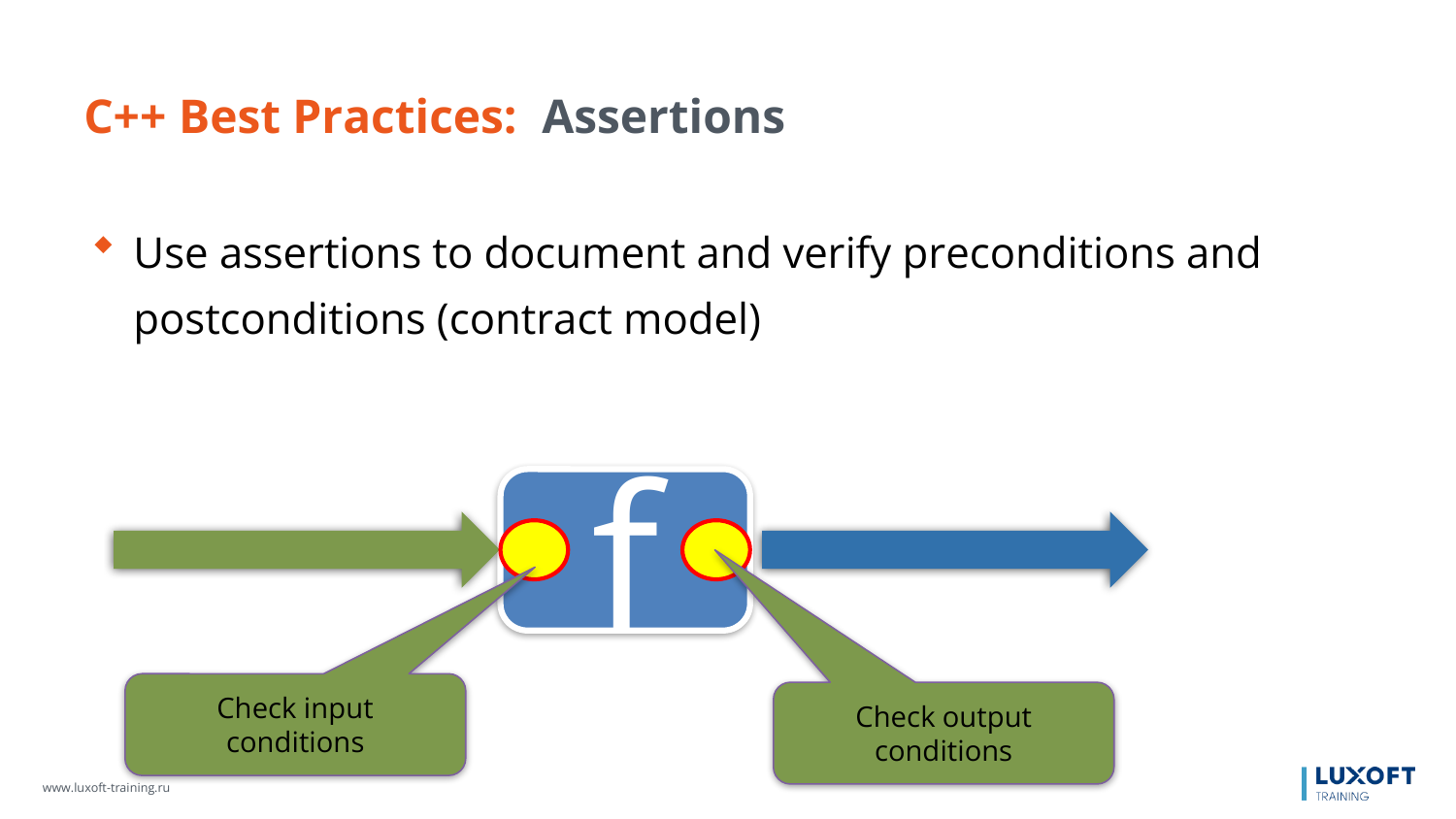

C++ Best Practices:  Assertions
Use assertions to document and verify preconditions and postconditions (contract model)
f

Check input conditions
Check output conditions